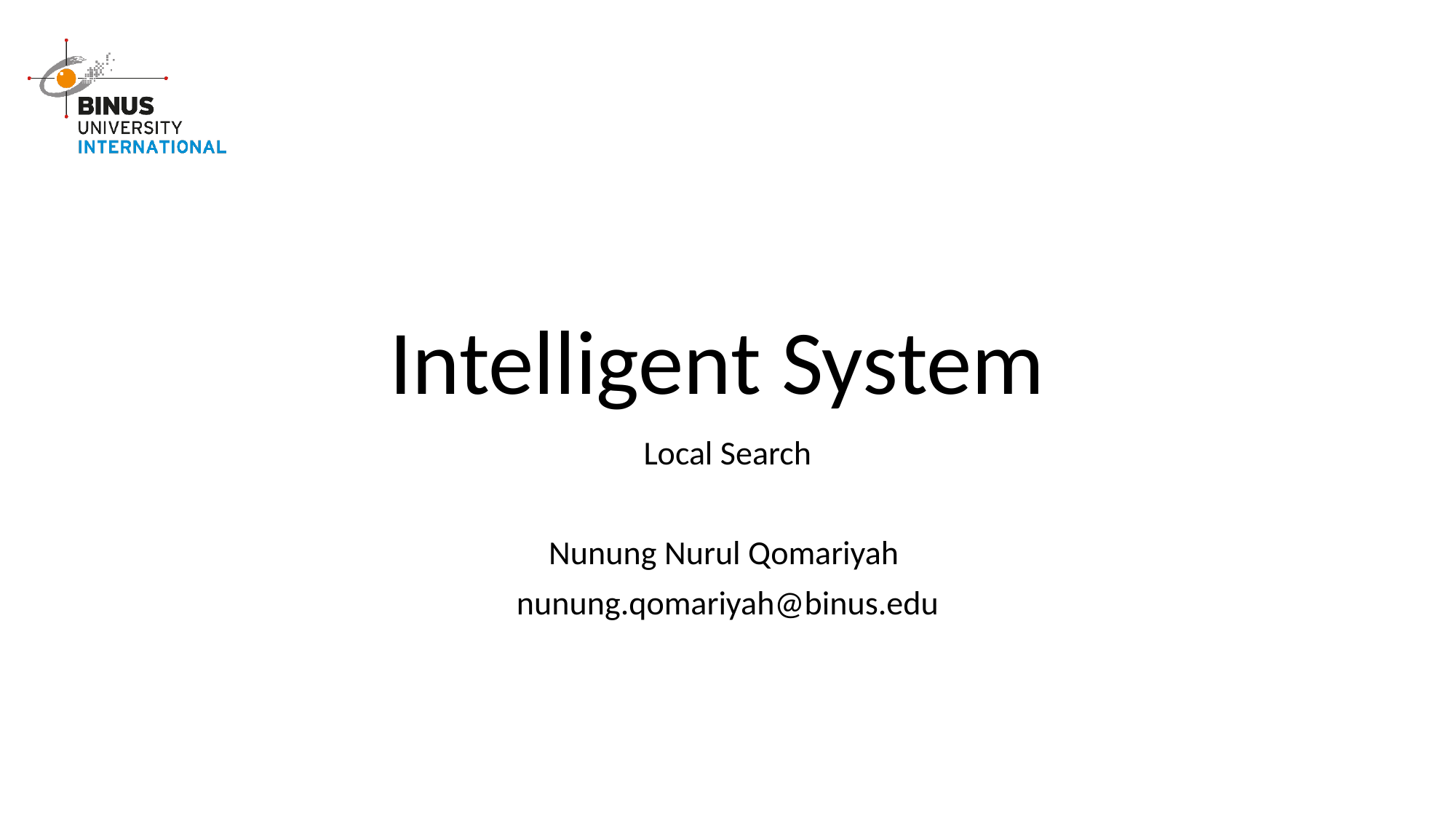

# Intelligent System
Local Search

Nunung Nurul Qomariyah
nunung.qomariyah@binus.edu